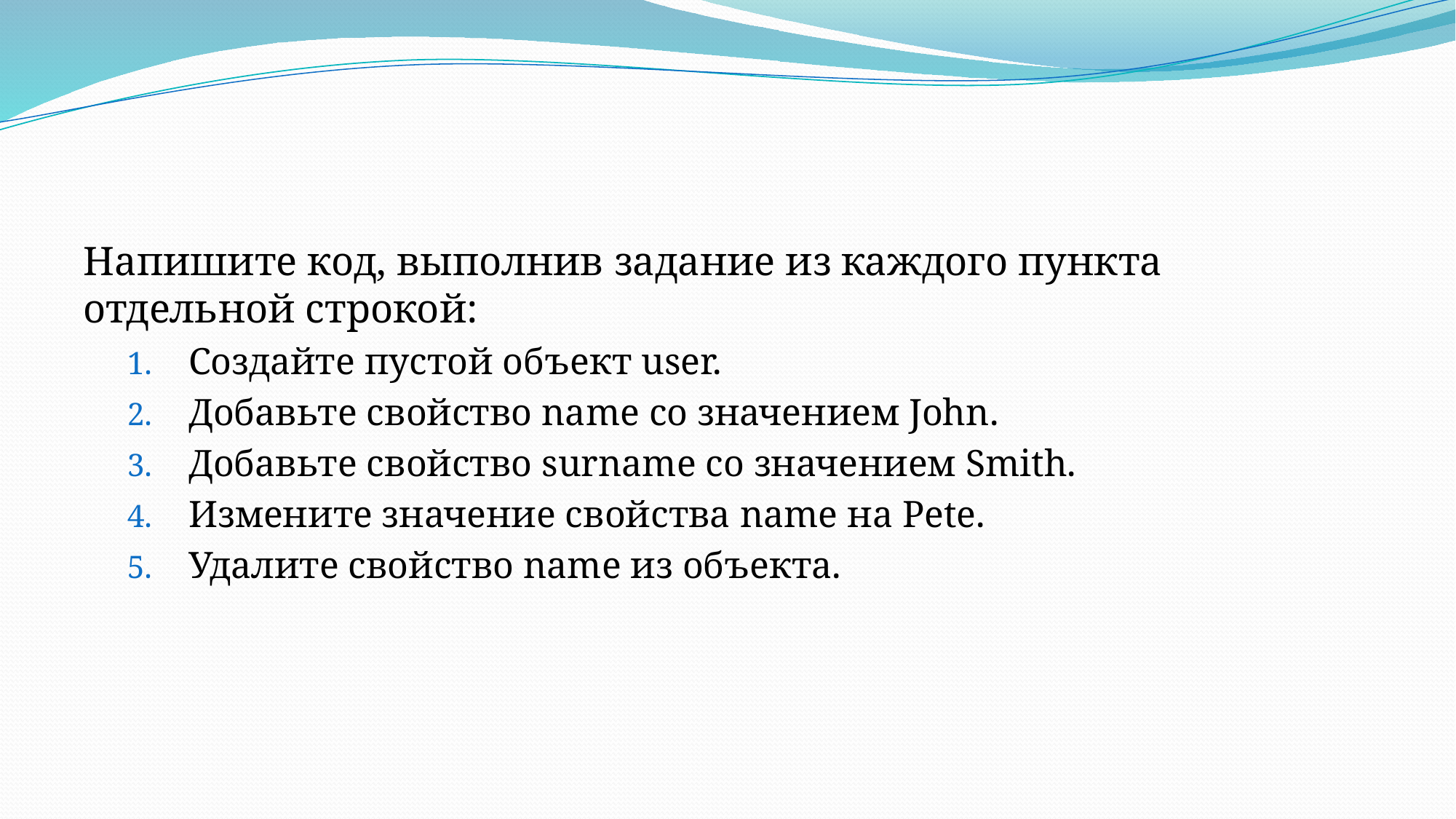

#
Напишите код, выполнив задание из каждого пункта отдельной строкой:
Создайте пустой объект user.
Добавьте свойство name со значением John.
Добавьте свойство surname со значением Smith.
Измените значение свойства name на Pete.
Удалите свойство name из объекта.